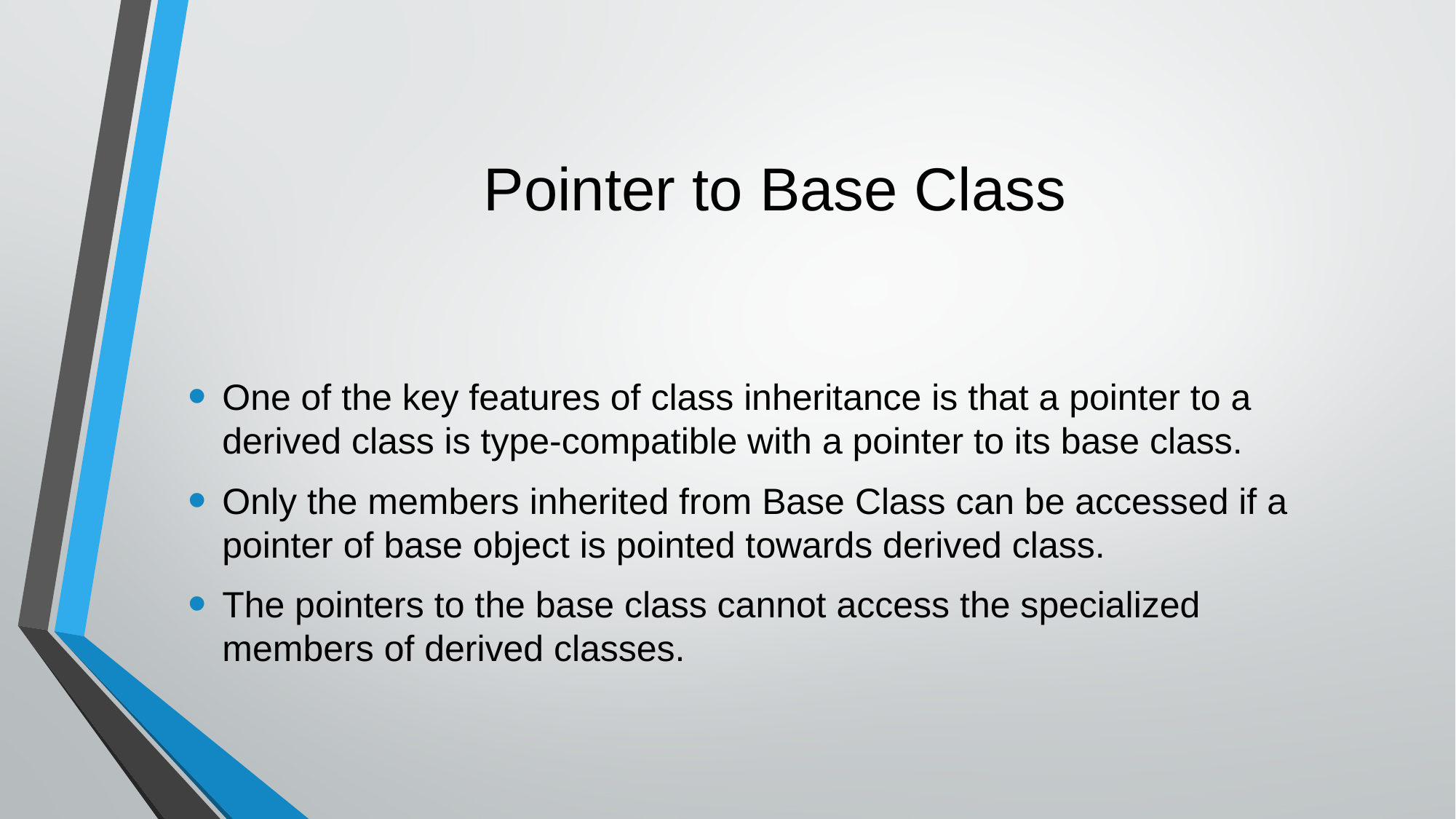

# Pointer to Base Class
One of the key features of class inheritance is that a pointer to a derived class is type-compatible with a pointer to its base class.
Only the members inherited from Base Class can be accessed if a pointer of base object is pointed towards derived class.
The pointers to the base class cannot access the specialized members of derived classes.